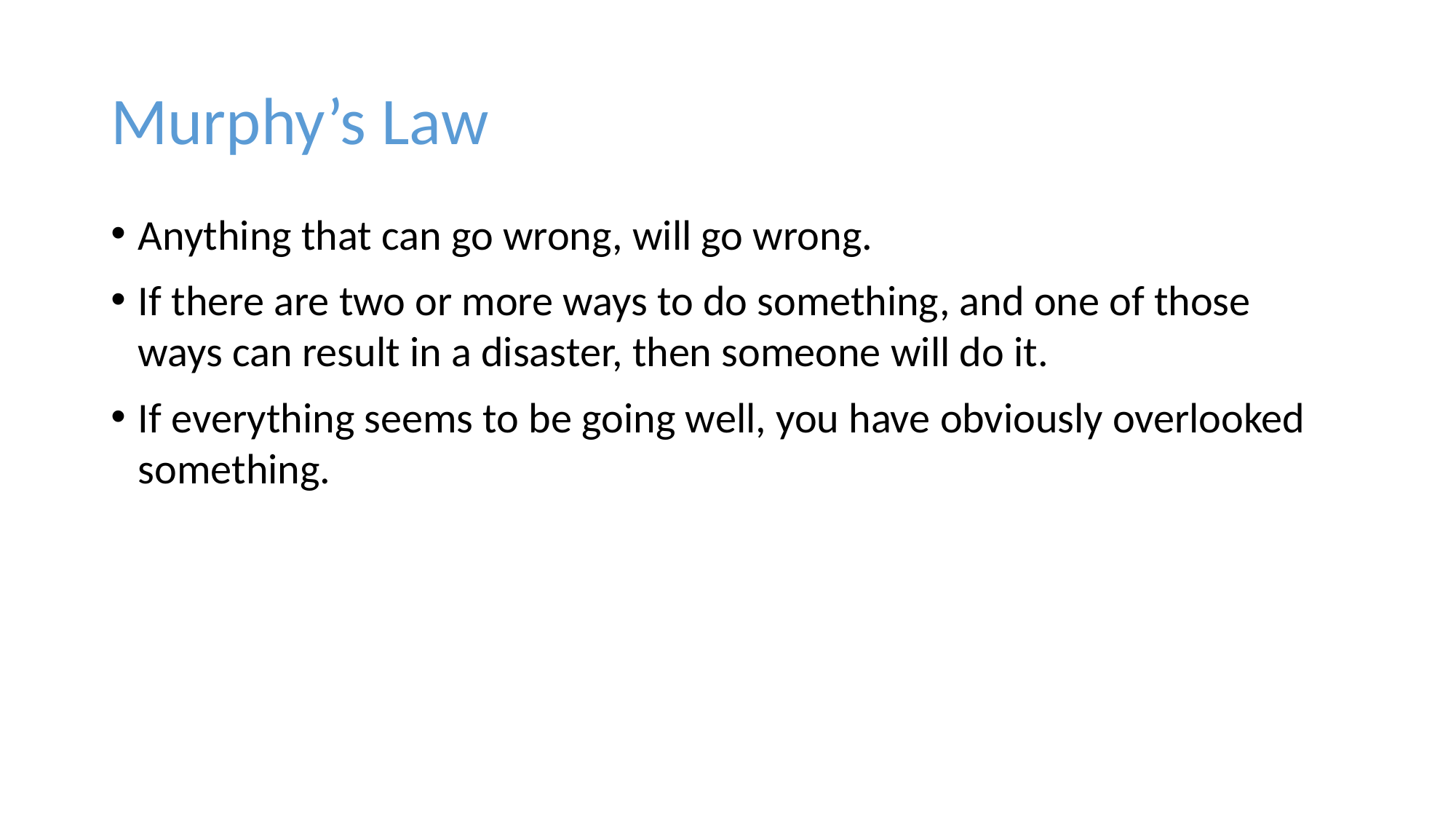

# Murphy’s Law
Anything that can go wrong, will go wrong.
If there are two or more ways to do something, and one of those ways can result in a disaster, then someone will do it.
If everything seems to be going well, you have obviously overlooked something.